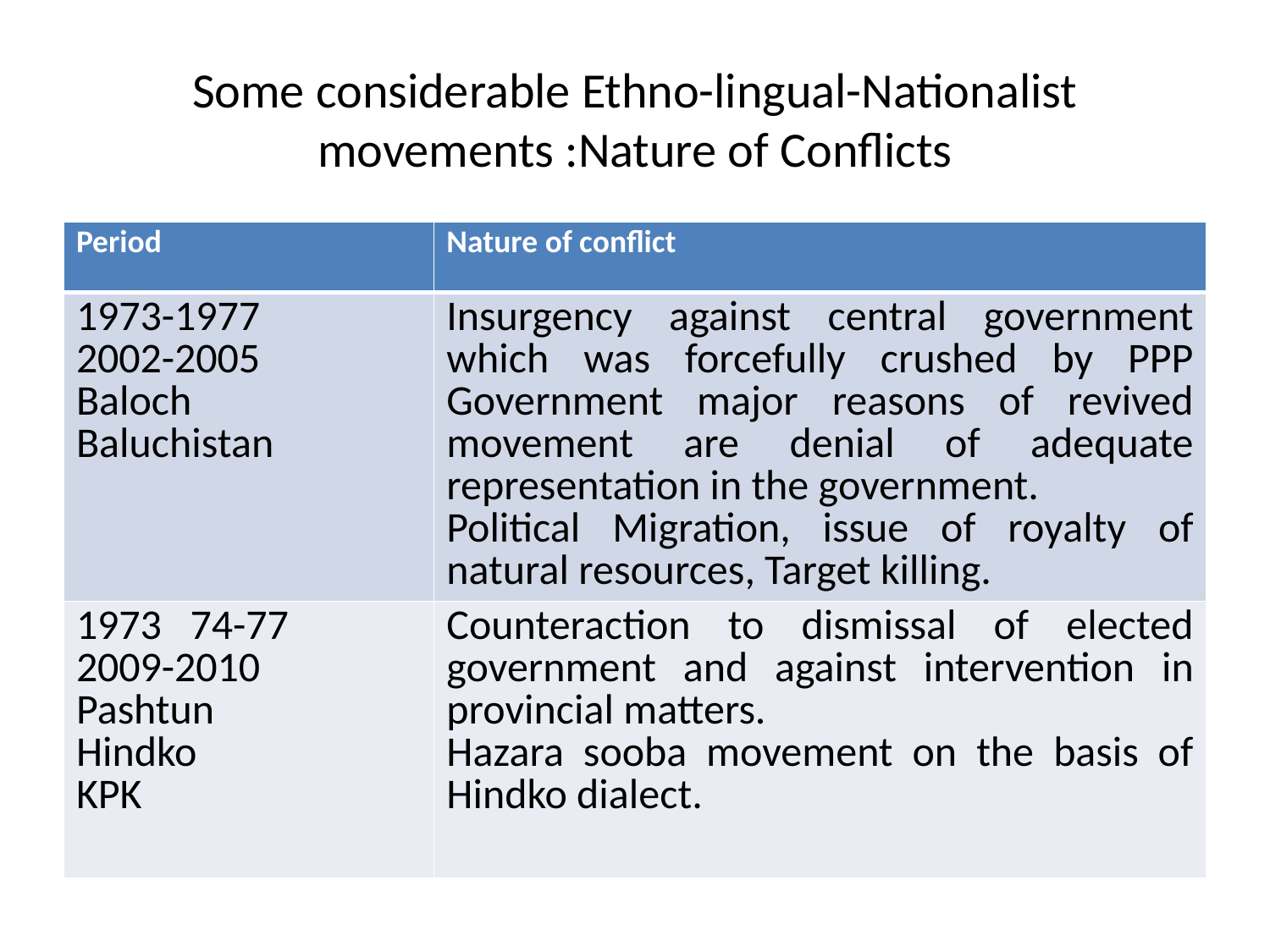

# Some considerable Ethno-lingual-Nationalist movements :Nature of Conflicts
| Period | Nature of conflict |
| --- | --- |
| 1973-1977 2002-2005 Baloch Baluchistan | Insurgency against central government which was forcefully crushed by PPP Government major reasons of revived movement are denial of adequate representation in the government. Political Migration, issue of royalty of natural resources, Target killing. |
| 1973 74-77 2009-2010 Pashtun Hindko KPK | Counteraction to dismissal of elected government and against intervention in provincial matters. Hazara sooba movement on the basis of Hindko dialect. |